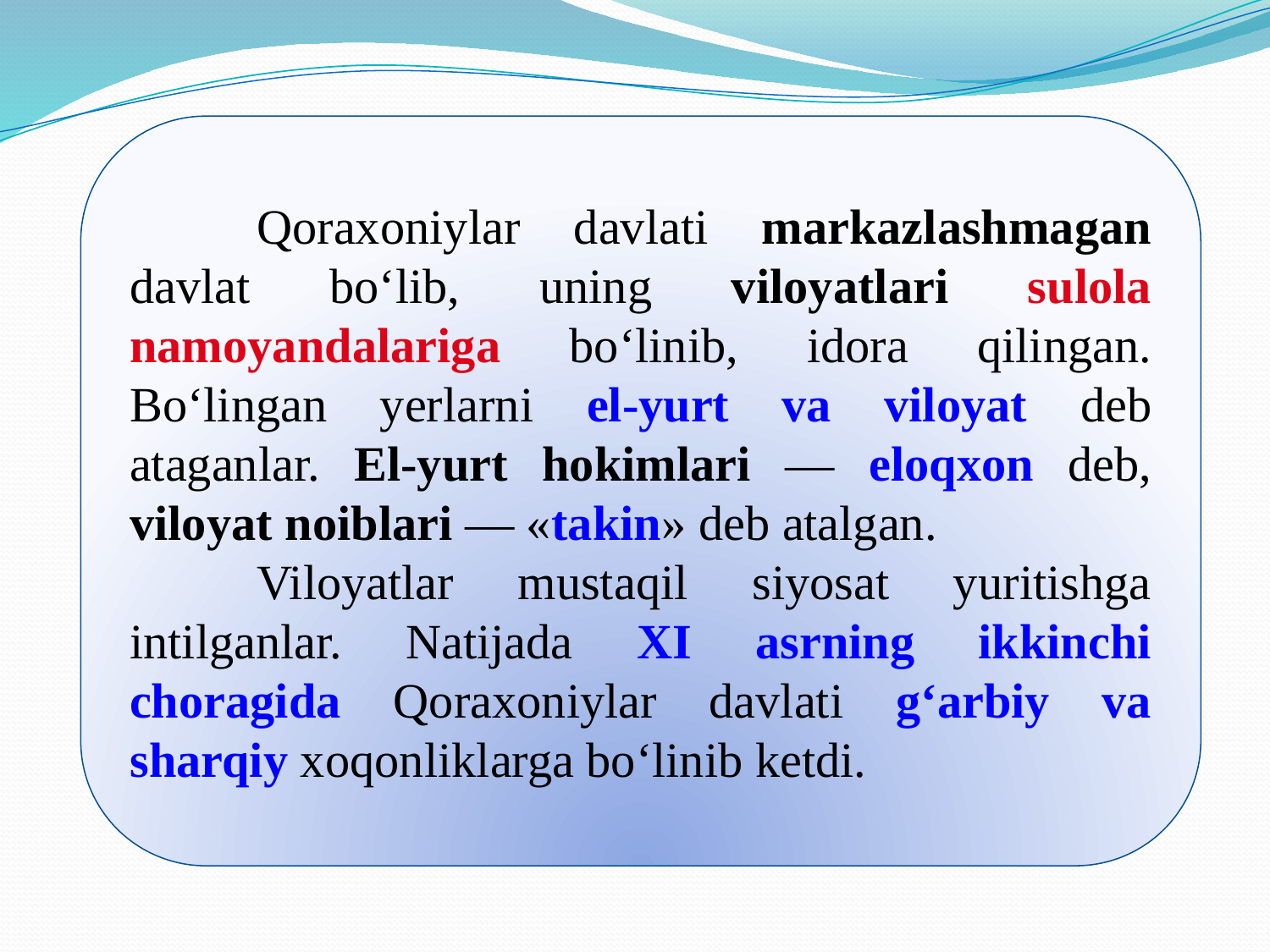

Qoraхoniylar davlati markazlashmagan davlat bo‘lib, uning viloyatlari sulola namoyandalariga bo‘linib, idora qilingan. Bo‘lingan yerlarni el-yurt va viloyat deb ataganlar. El-yurt hokimlari — eloqхon deb, viloyat noiblari — «takin» deb atalgan.
	Viloyatlar mustaqil siyosat yuritishga intilganlar. Natijada XI asrning ikkinchi choragida Qoraхoniylar davlati g‘arbiy va sharqiy xoqonliklarga bo‘linib ketdi.